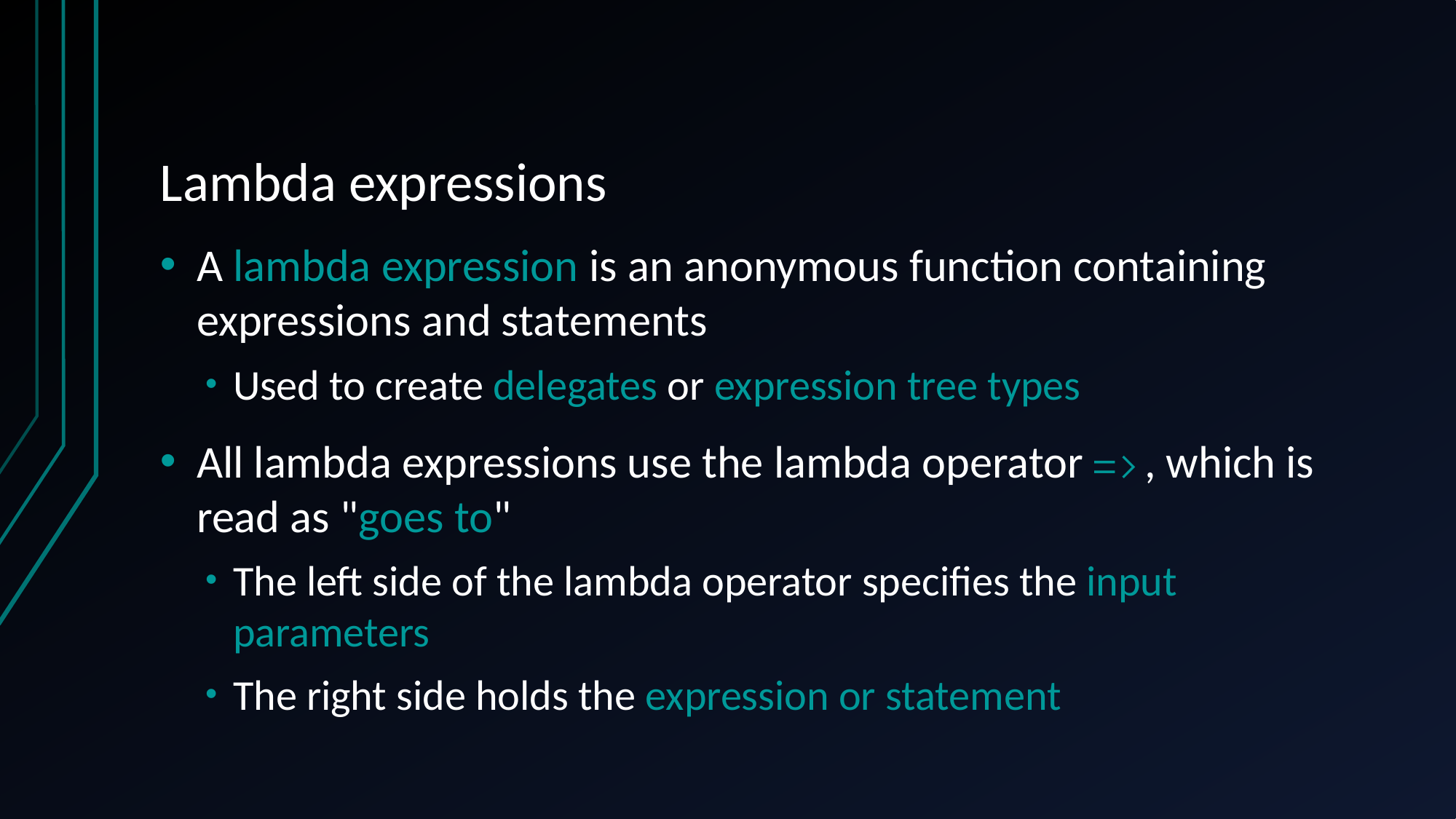

# Lambda expressions
A lambda expression is an anonymous function containing expressions and statements
Used to create delegates or expression tree types
All lambda expressions use the lambda operator =>, which is read as "goes to"
The left side of the lambda operator specifies the input parameters
The right side holds the expression or statement